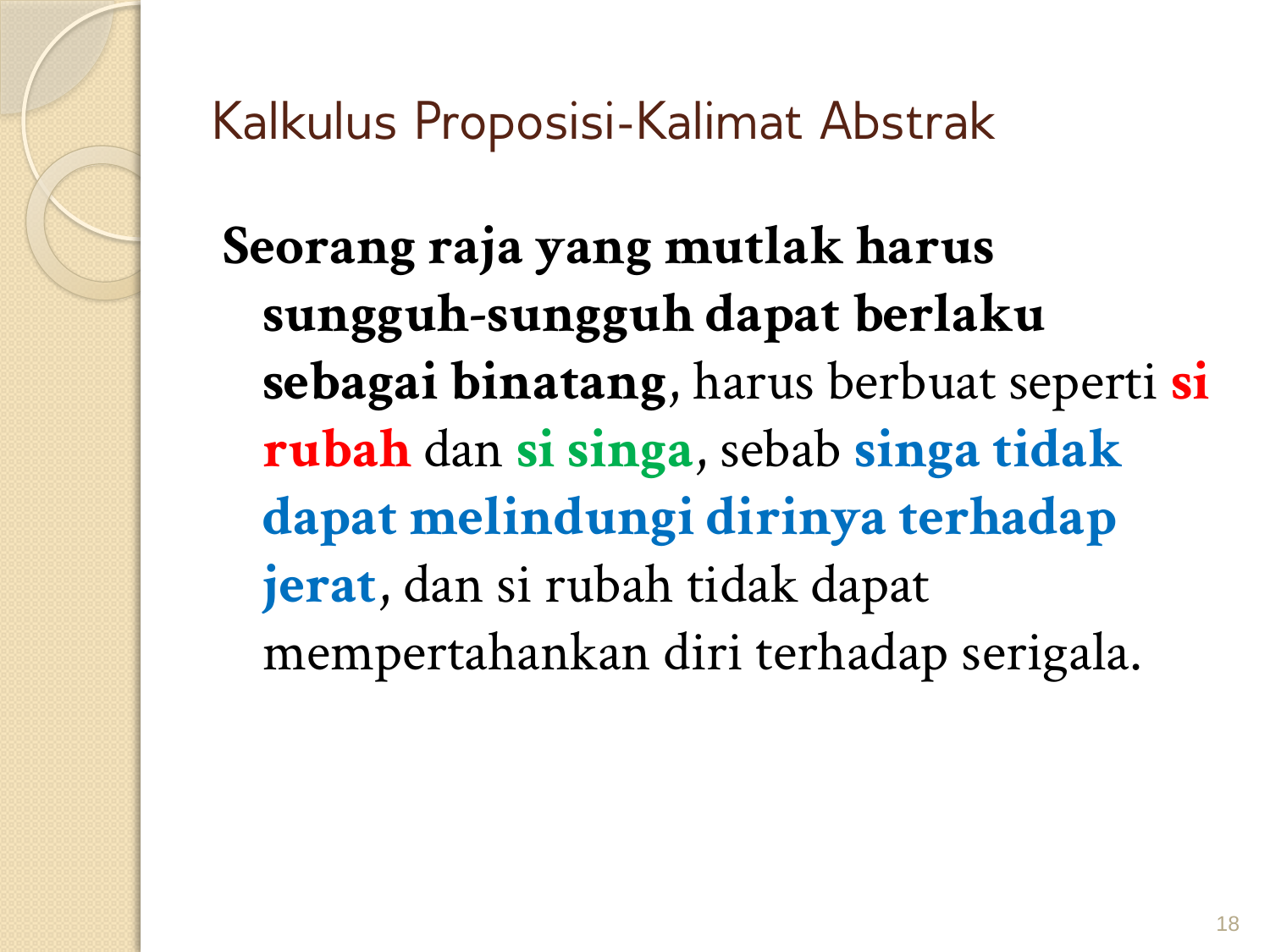

# Kalkulus Proposisi-Kalimat Abstrak
Seorang raja yang mutlak harus sungguh-sungguh dapat berlaku sebagai binatang, harus berbuat seperti si rubah dan si singa, sebab singa tidak dapat melindungi dirinya terhadap jerat, dan si rubah tidak dapat mempertahankan diri terhadap serigala.
18